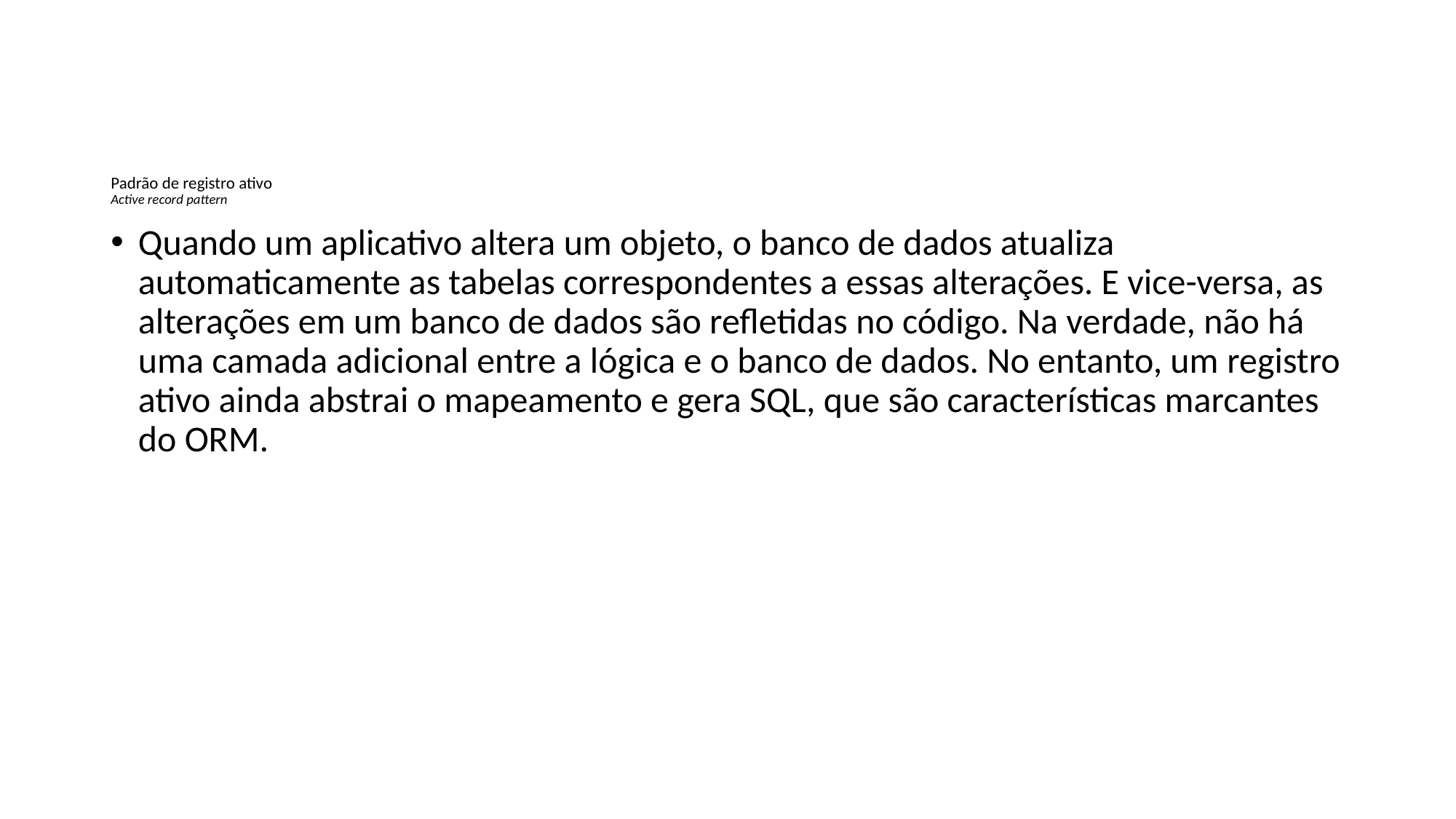

# Padrão de registro ativo Active record pattern
Quando um aplicativo altera um objeto, o banco de dados atualiza automaticamente as tabelas correspondentes a essas alterações. E vice-versa, as alterações em um banco de dados são refletidas no código. Na verdade, não há uma camada adicional entre a lógica e o banco de dados. No entanto, um registro ativo ainda abstrai o mapeamento e gera SQL, que são características marcantes do ORM.